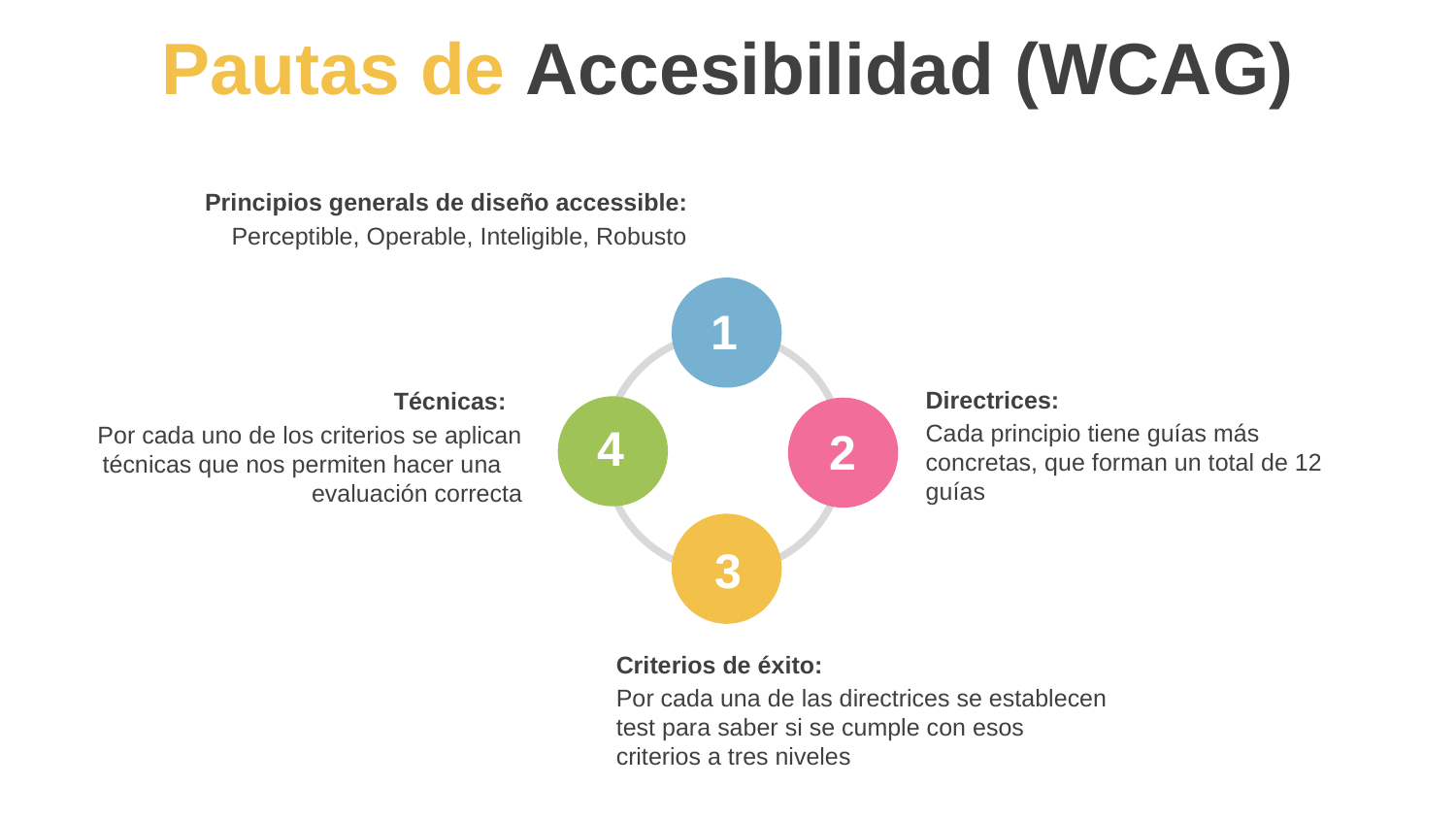

# Pautas de Accesibilidad (WCAG)
Principios generals de diseño accessible:
Perceptible, Operable, Inteligible, Robusto

1

Directrices:
Cada principio tiene guías más concretas, que forman un total de 12 guías
Técnicas:
Por cada uno de los criterios se aplican técnicas que nos permiten hacer una    evaluación correcta

4
2

3
Criterios de éxito:
Por cada una de las directrices se establecen test para saber si se cumple con esos criterios a tres niveles